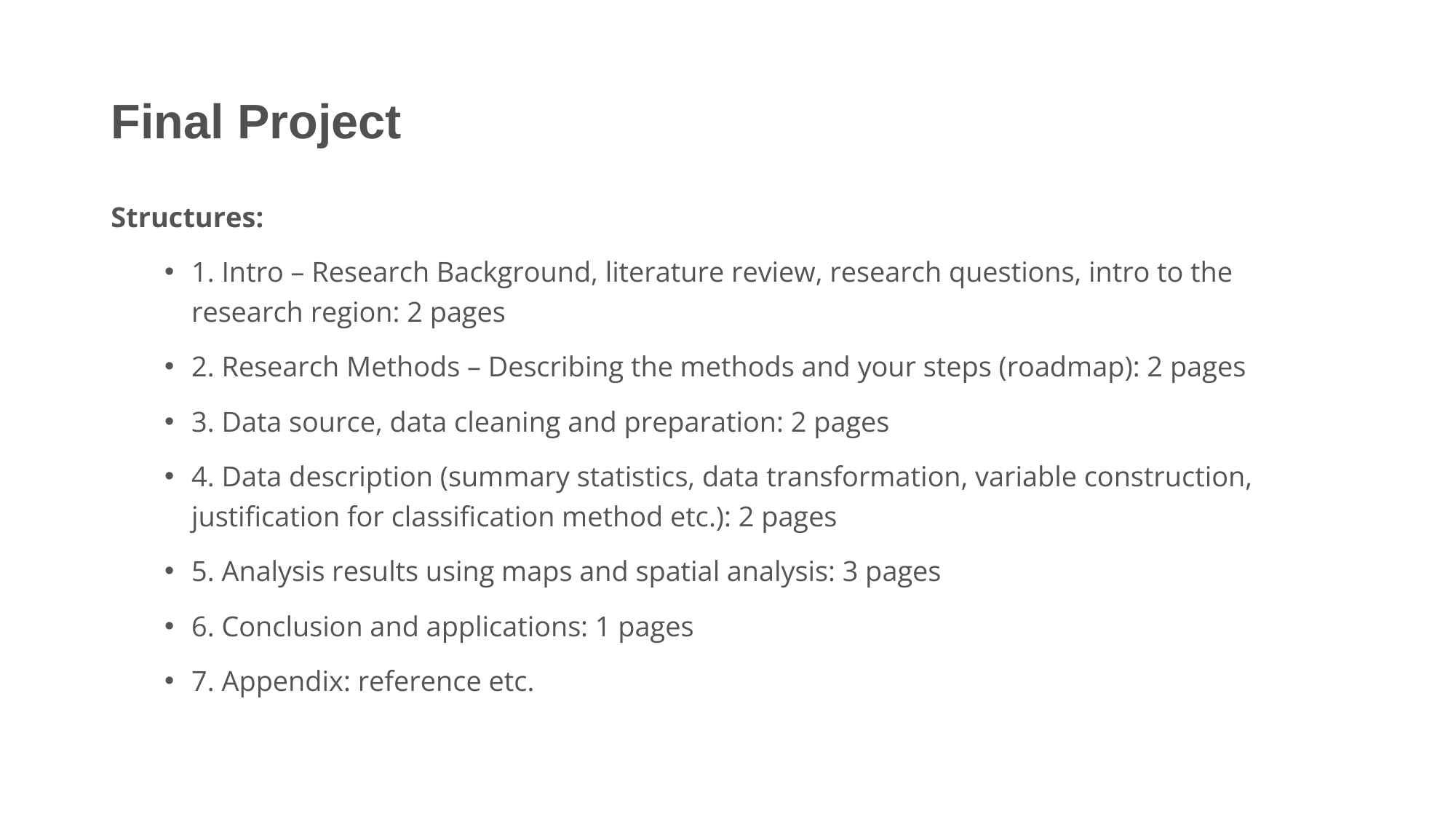

# Final Project
Structures:
1. Intro – Research Background, literature review, research questions, intro to the research region: 2 pages
2. Research Methods – Describing the methods and your steps (roadmap): 2 pages
3. Data source, data cleaning and preparation: 2 pages
4. Data description (summary statistics, data transformation, variable construction, justification for classification method etc.): 2 pages
5. Analysis results using maps and spatial analysis: 3 pages
6. Conclusion and applications: 1 pages
7. Appendix: reference etc.